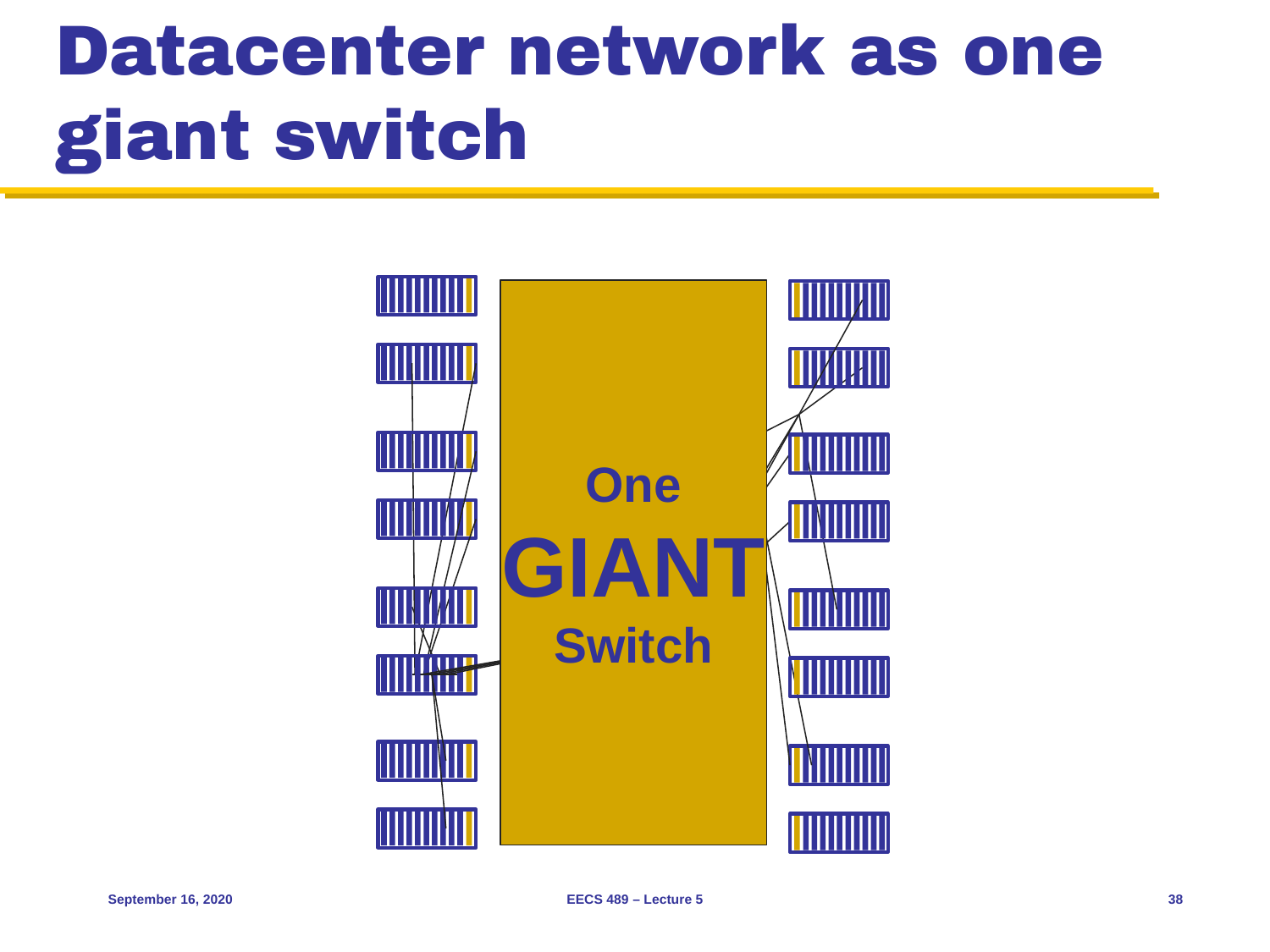

# Datacenter network as one giant switch
One
GIANT
Switch

September 16, 2020
EECS 489 – Lecture 5
38